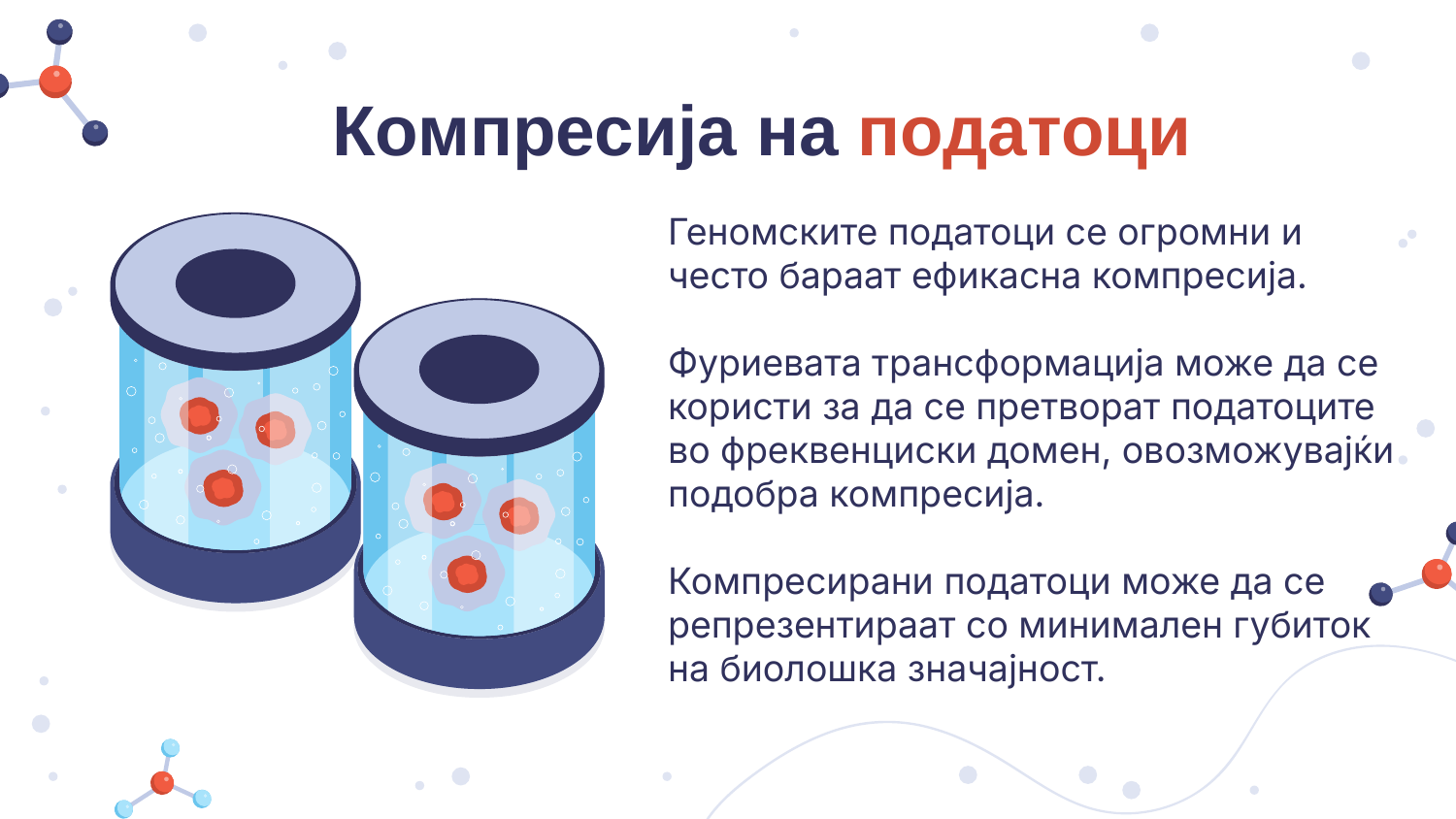

# Компресија на податоци
Геномските податоци се огромни и често бараат ефикасна компресија.

Фуриевата трансформација може да се користи за да се претворат податоците во фреквенциски домен, овозможувајќи подобра компресија.

Компресирани податоци може да се репрезентираат со минимален губиток на биолошка значајност.